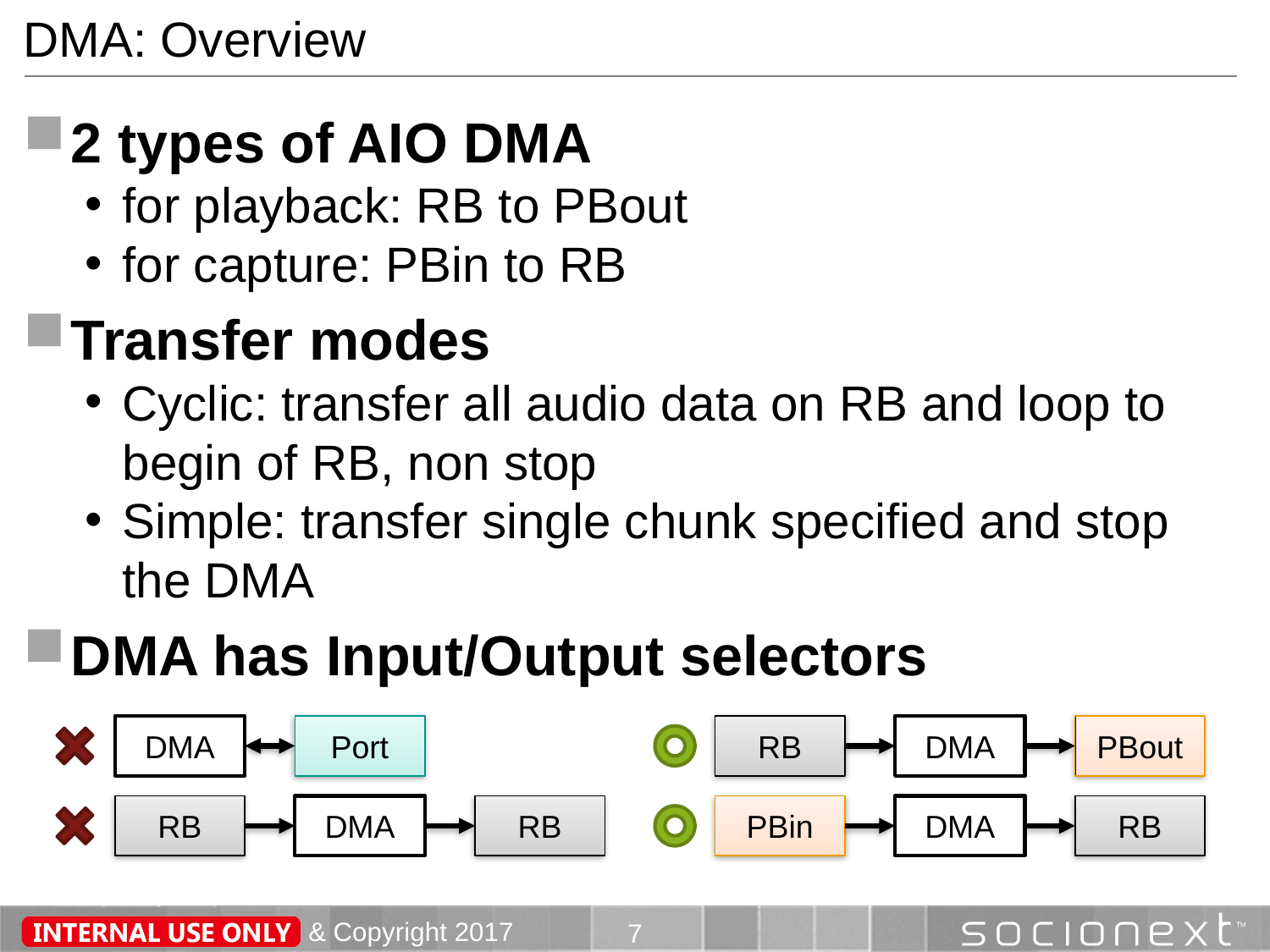

# DMA: Overview
2 types of AIO DMA
for playback: RB to PBout
for capture: PBin to RB
Transfer modes
Cyclic: transfer all audio data on RB and loop to begin of RB, non stop
Simple: transfer single chunk specified and stop the DMA
DMA has Input/Output selectors
DMA
Port
RB
DMA
PBout

RB
DMA
RB
PBin
DMA
RB

& Copyright 2017